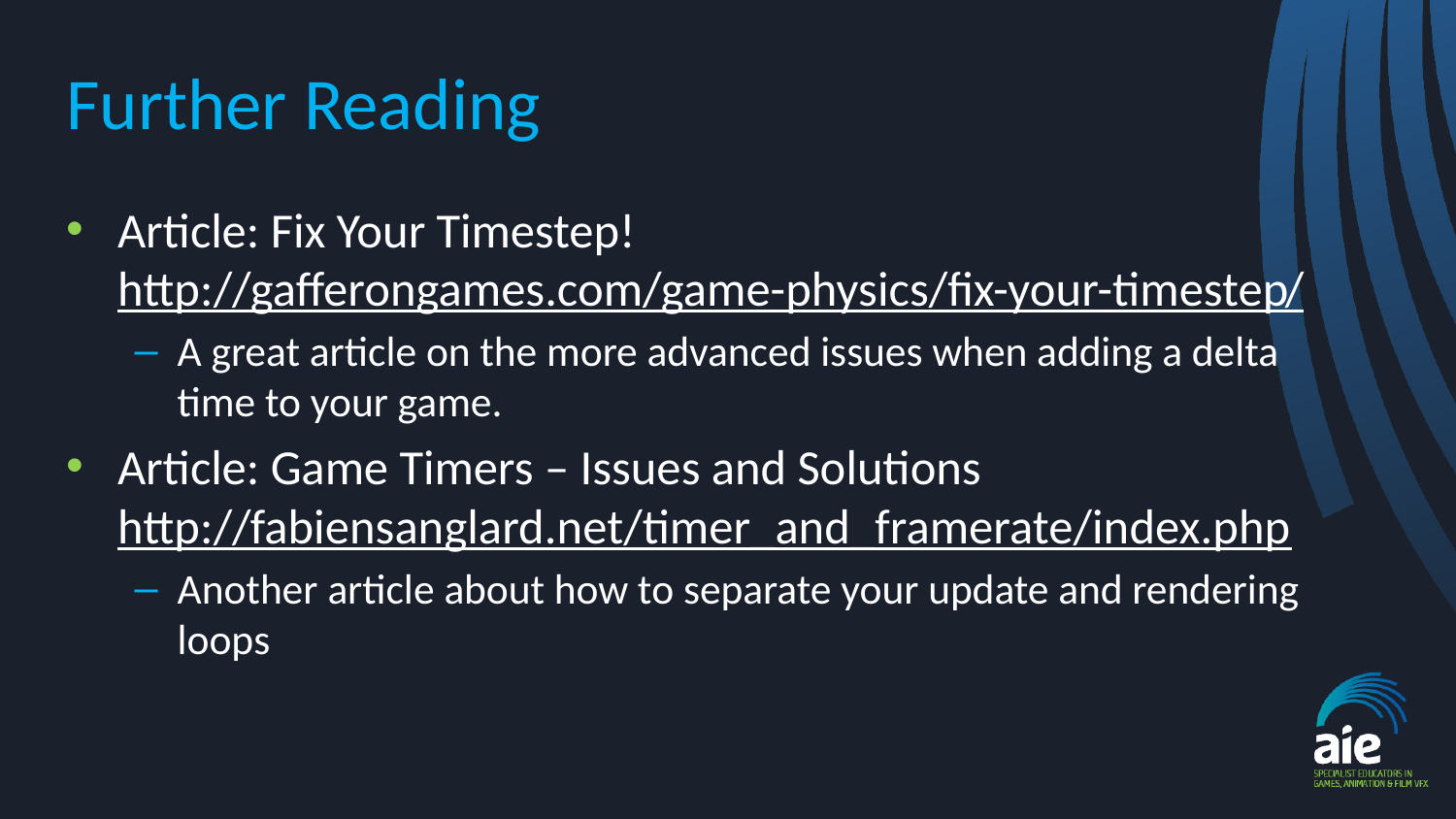

# Further Reading
Article: Fix Your Timestep!
http://gafferongames.com/game-physics/fix-your-timestep/
A great article on the more advanced issues when adding a delta time to your game.
Article: Game Timers – Issues and Solutions
http://fabiensanglard.net/timer_and_framerate/index.php
Another article about how to separate your update and rendering loops